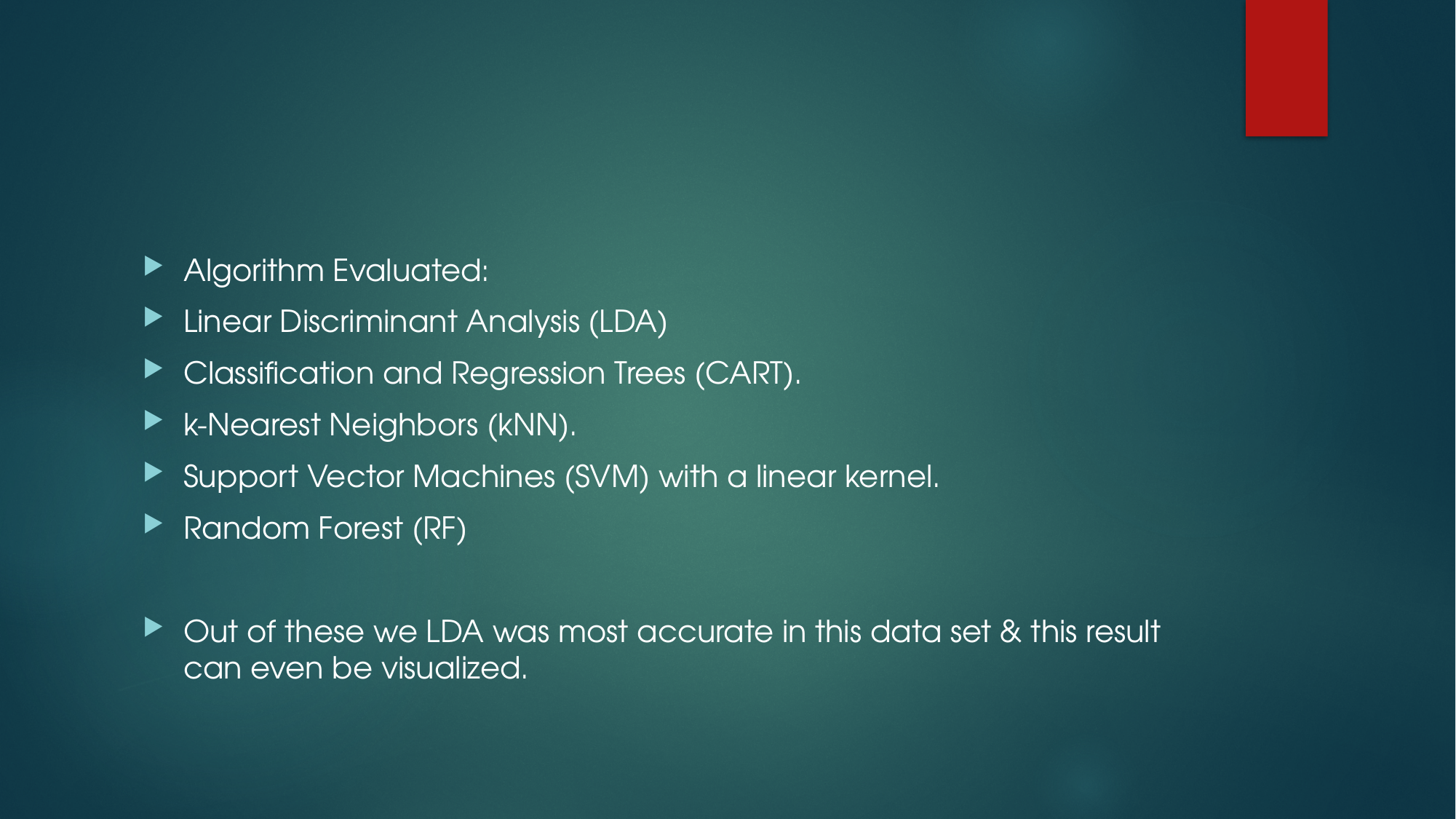

#
Algorithm Evaluated:
Linear Discriminant Analysis (LDA)
Classification and Regression Trees (CART).
k-Nearest Neighbors (kNN).
Support Vector Machines (SVM) with a linear kernel.
Random Forest (RF)

Out of these we LDA was most accurate in this data set & this result can even be visualized.